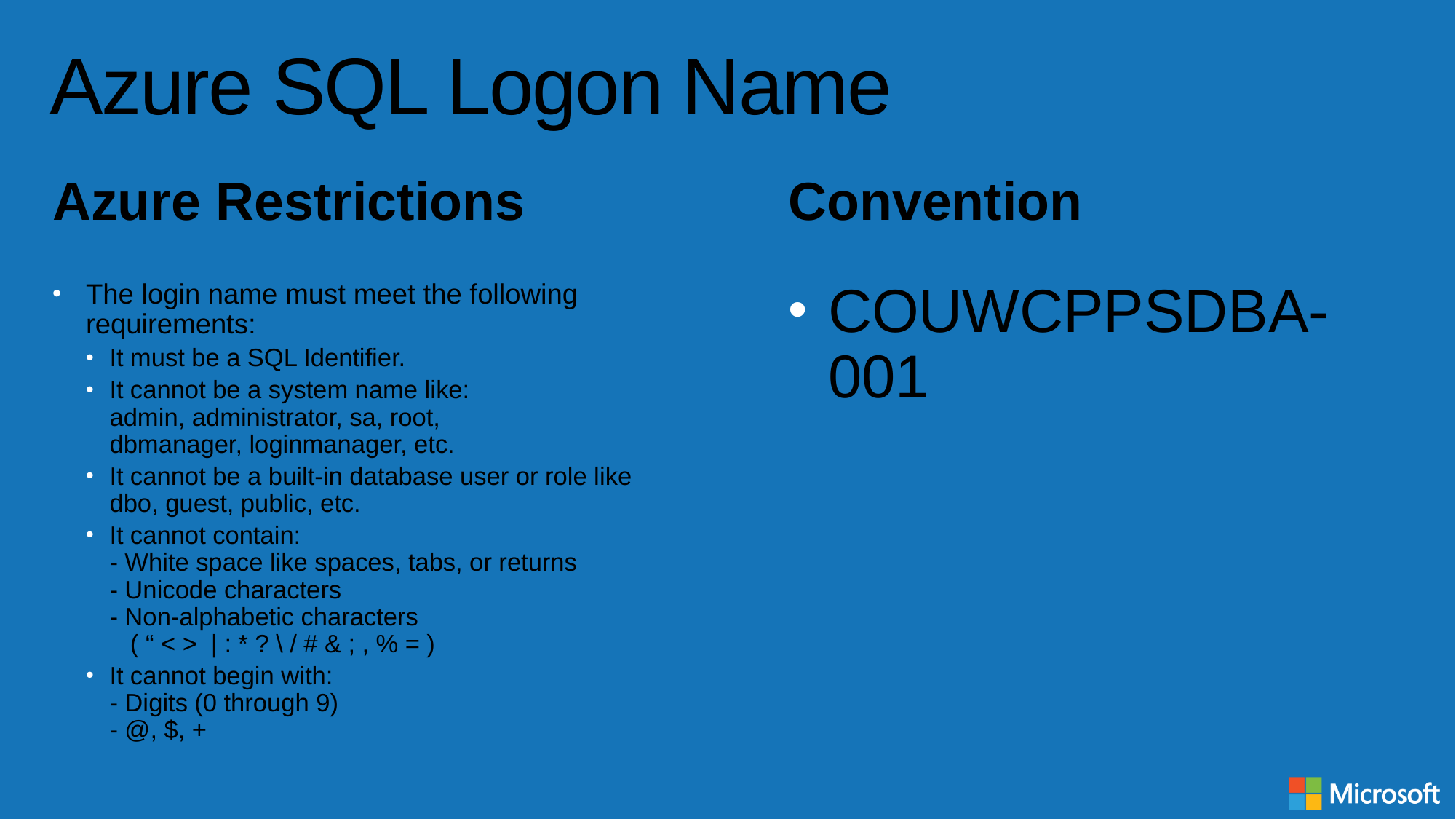

# Azure SQL Logon Name
Azure Restrictions
Convention
The login name must meet the following requirements:
It must be a SQL Identifier.
It cannot be a system name like:
admin, administrator, sa, root,
dbmanager, loginmanager, etc.
It cannot be a built-in database user or role like dbo, guest, public, etc.
It cannot contain:
- White space like spaces, tabs, or returns
- Unicode characters
- Non-alphabetic characters
   ( “ < >  | : * ? \ / # & ; , % = )
It cannot begin with:
- Digits (0 through 9)
- @, $, +
COUWCPPSDBA-001